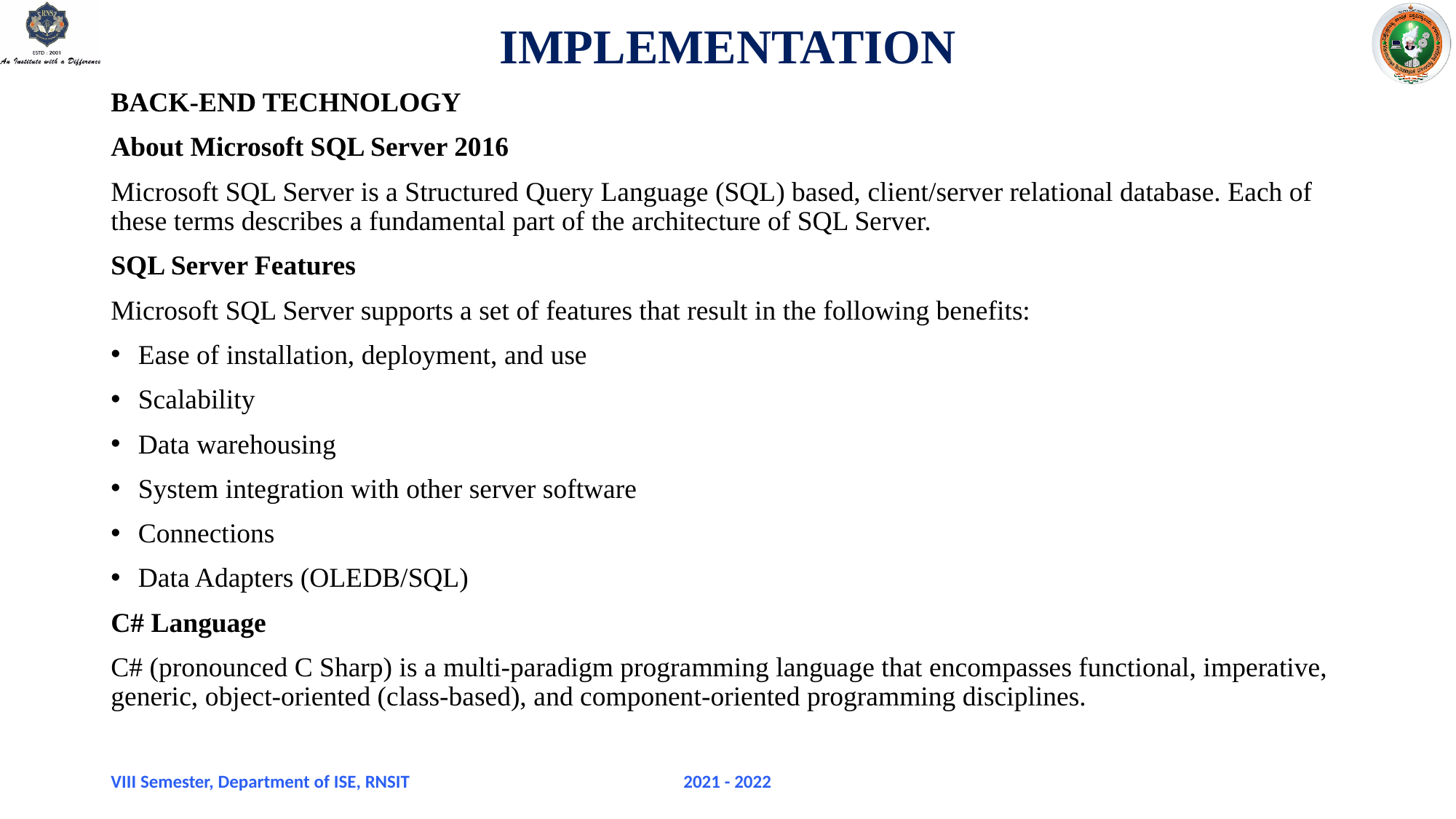

# IMPLEMENTATION
BACK-END TECHNOLOGY
About Microsoft SQL Server 2016
Microsoft SQL Server is a Structured Query Language (SQL) based, client/server relational database. Each of these terms describes a fundamental part of the architecture of SQL Server.
SQL Server Features
Microsoft SQL Server supports a set of features that result in the following benefits:
Ease of installation, deployment, and use
Scalability
Data warehousing
System integration with other server software
Connections
Data Adapters (OLEDB/SQL)
C# Language
C# (pronounced C Sharp) is a multi-paradigm programming language that encompasses functional, imperative, generic, object-oriented (class-based), and component-oriented programming disciplines.

VIII Semester, Department of ISE, RNSIT
2021 - 2022
10